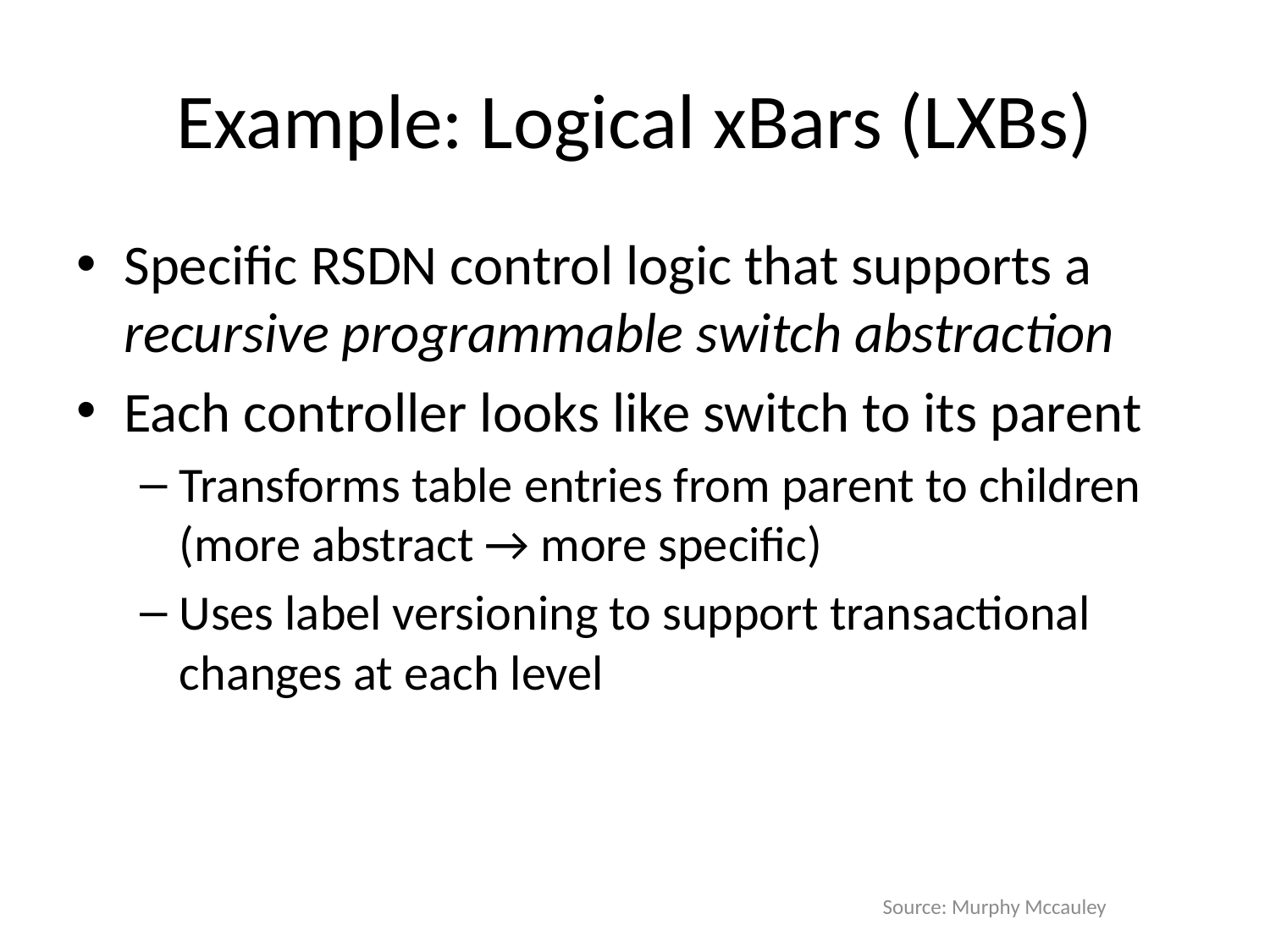

# Example: Logical xBars (LXBs)
Specific RSDN control logic that supports a recursive programmable switch abstraction
Each controller looks like switch to its parent
Transforms table entries from parent to children
(more abstract → more specific)
Uses label versioning to support transactional changes at each level

Source: Murphy Mccauley

46